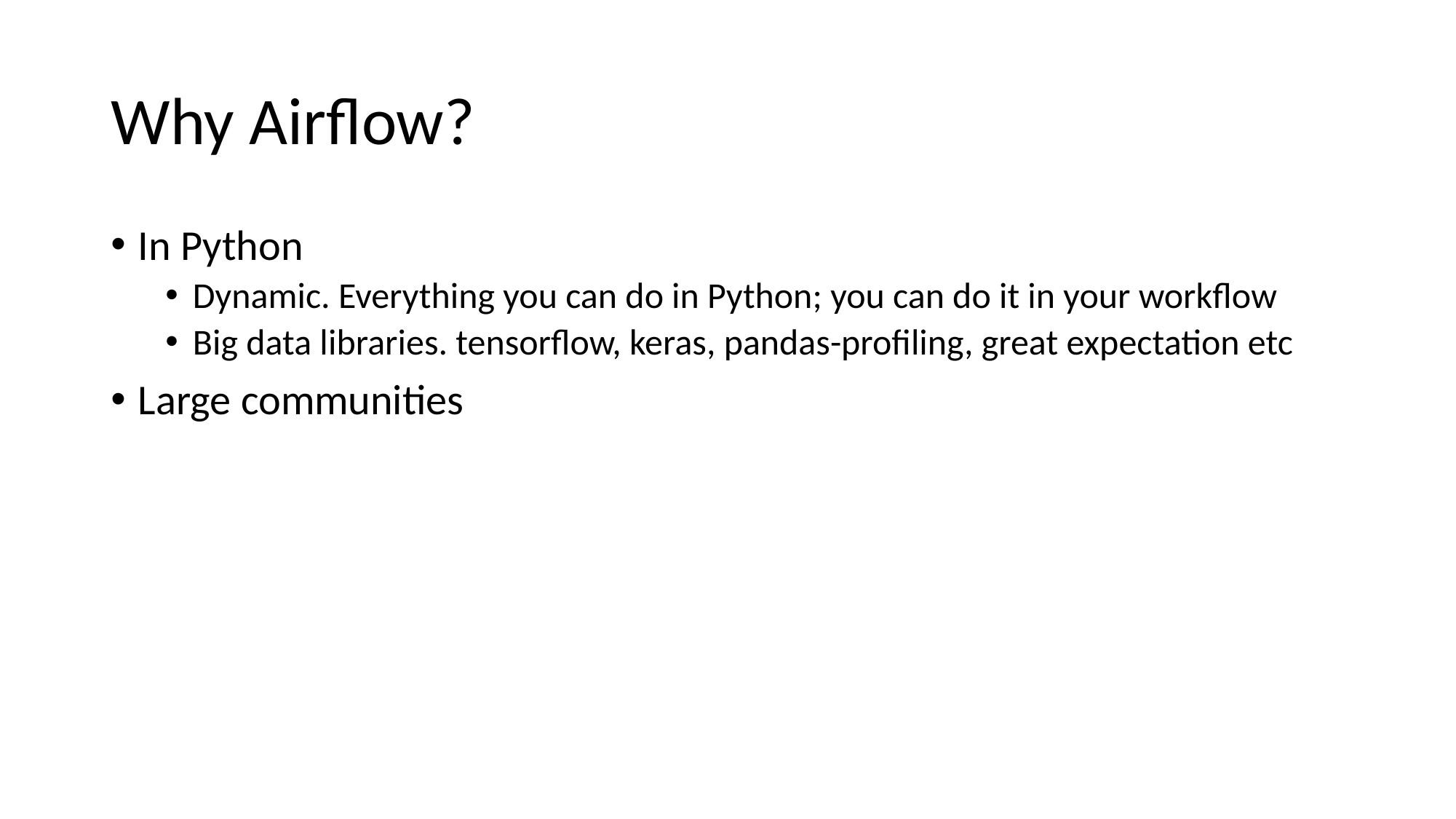

# Why Airflow?
In Python
Dynamic. Everything you can do in Python; you can do it in your workflow
Big data libraries. tensorflow, keras, pandas-profiling, great expectation etc
Large communities